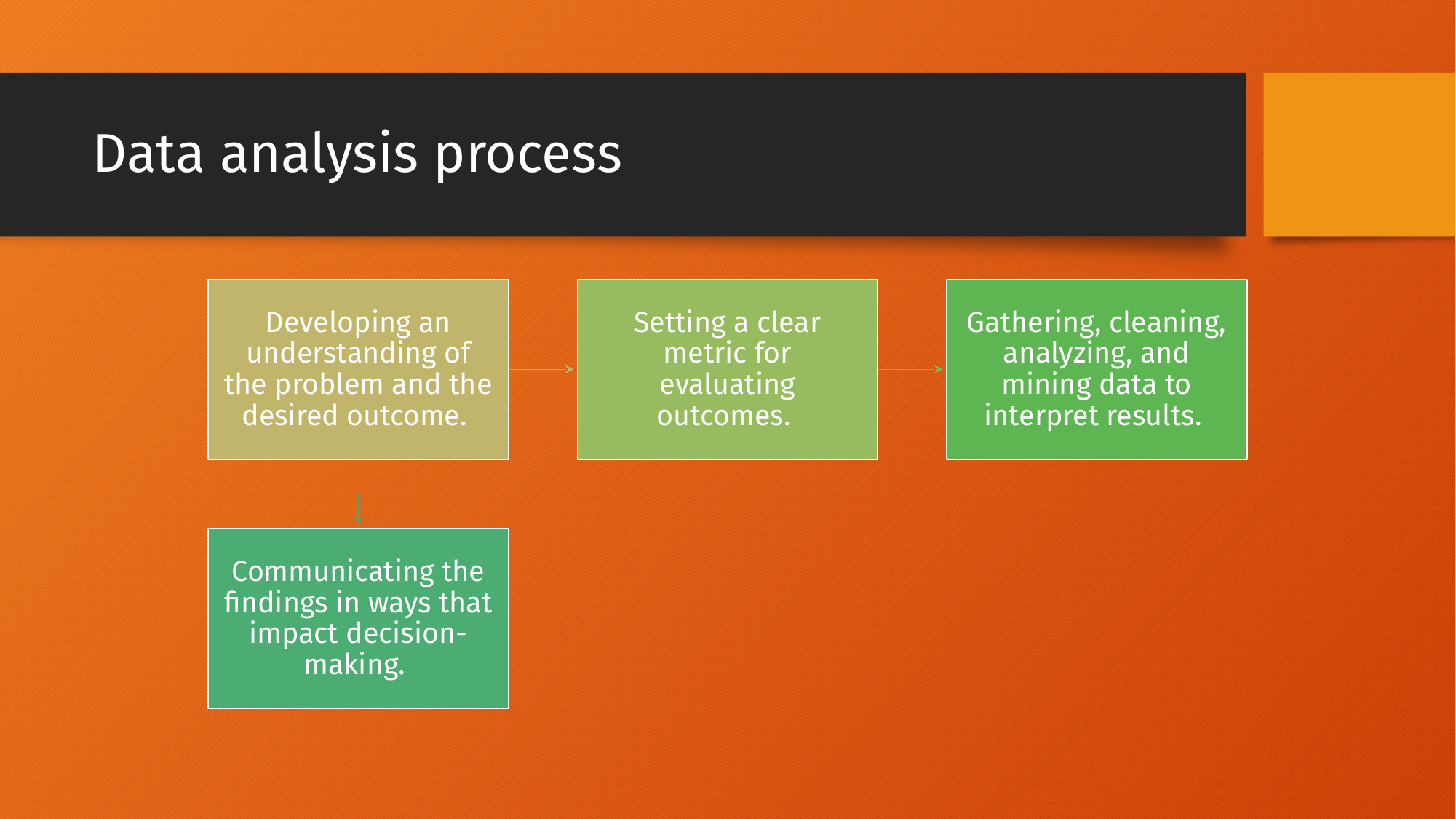

# Data analysis process

Developing an understanding of the problem and the desired outcome.

Setting a clear metric for evaluating outcomes.

Gathering, cleaning, analyzing, and mining data to interpret results.

Communicating the findings in ways that impact decision-making.